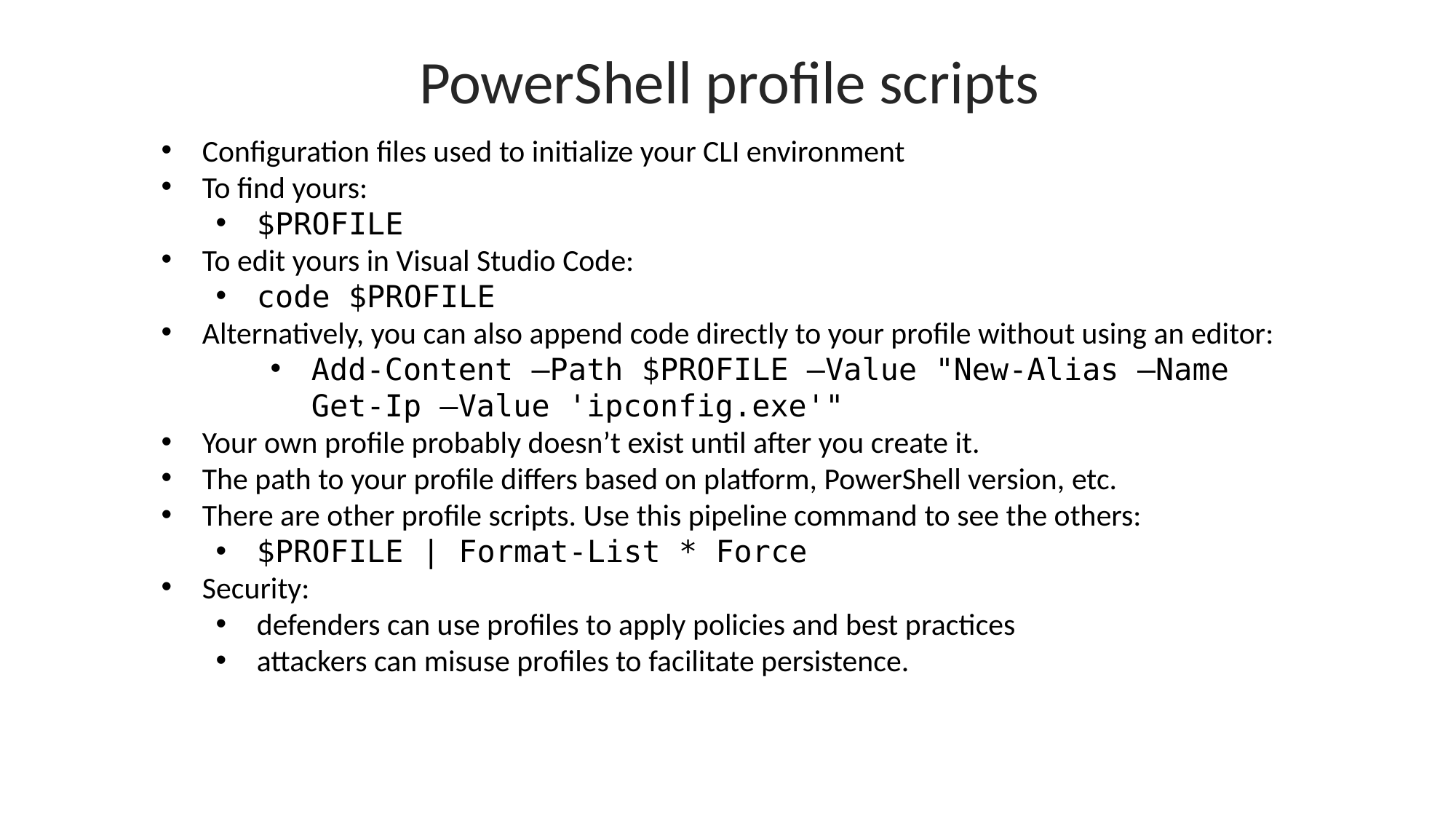

PowerShell profile scripts
Configuration files used to initialize your CLI environment
To find yours:
$PROFILE
To edit yours in Visual Studio Code:
code $PROFILE
Alternatively, you can also append code directly to your profile without using an editor:
Add-Content –Path $PROFILE –Value "New-Alias –Name Get-Ip –Value 'ipconfig.exe'"
Your own profile probably doesn’t exist until after you create it.
The path to your profile differs based on platform, PowerShell version, etc.
There are other profile scripts. Use this pipeline command to see the others:
$PROFILE | Format-List * Force
Security:
defenders can use profiles to apply policies and best practices
attackers can misuse profiles to facilitate persistence.